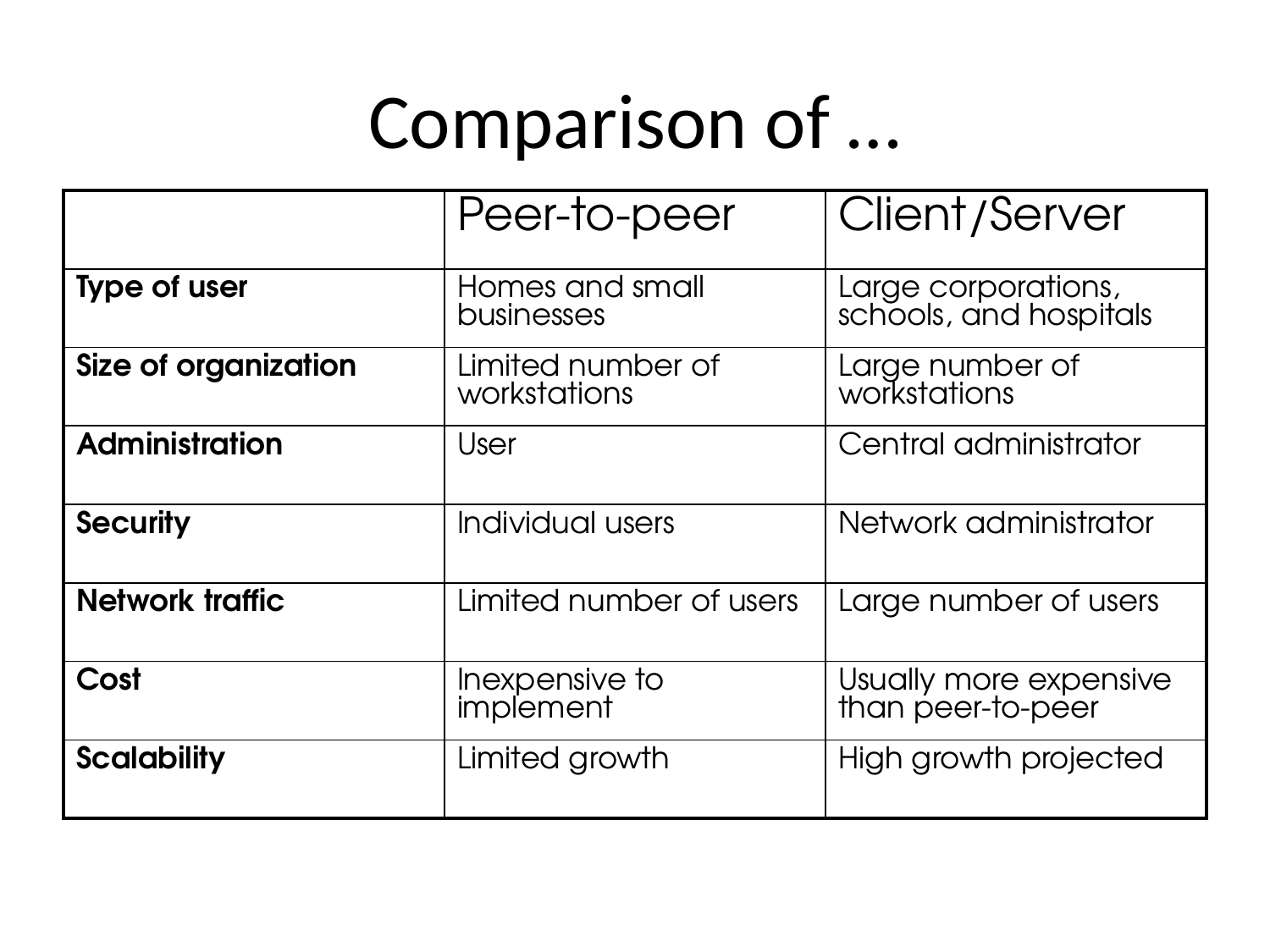

Comparison of …
|  | Peer-to-peer | Client/Server |
| --- | --- | --- |
| Type of user | Homes and small businesses | Large corporations, schools, and hospitals |
| Size of organization | Limited number of workstations | Large number of workstations |
| Administration | User | Central administrator |
| Security | Individual users | Network administrator |
| Network traffic | Limited number of users | Large number of users |
| Cost | Inexpensive to implement | Usually more expensive than peer-to-peer |
| Scalability | Limited growth | High growth projected |